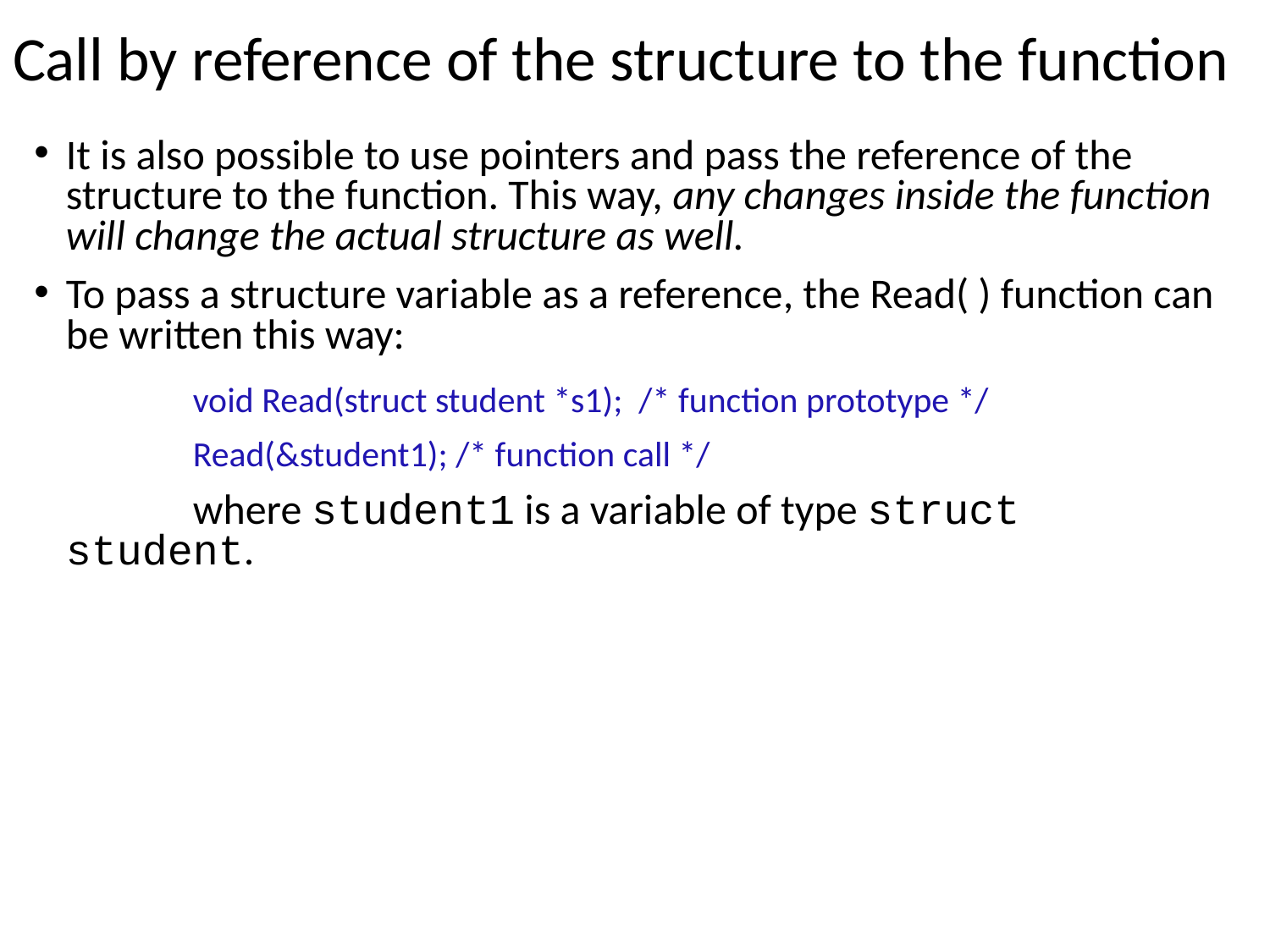

# Call by reference of the structure to the function
It is also possible to use pointers and pass the reference of the structure to the function. This way, any changes inside the function will change the actual structure as well.
To pass a structure variable as a reference, the Read( ) function can be written this way:
		void Read(struct student *s1);  /* function prototype */
		Read(&student1); /* function call */
		where student1 is a variable of type struct student.